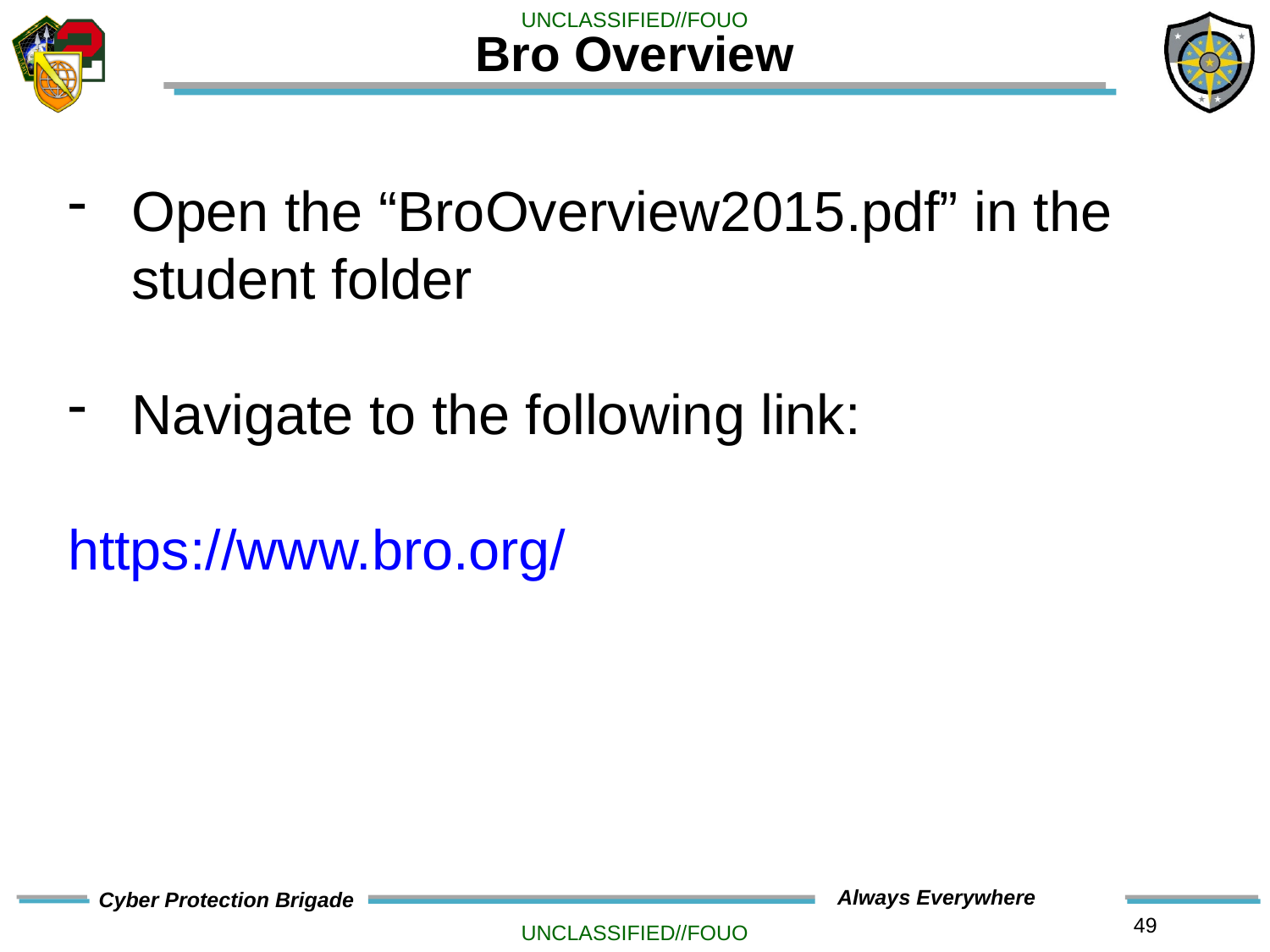

# Bro Overview
Open the “BroOverview2015.pdf” in the student folder

Navigate to the following link:

https://www.bro.org/